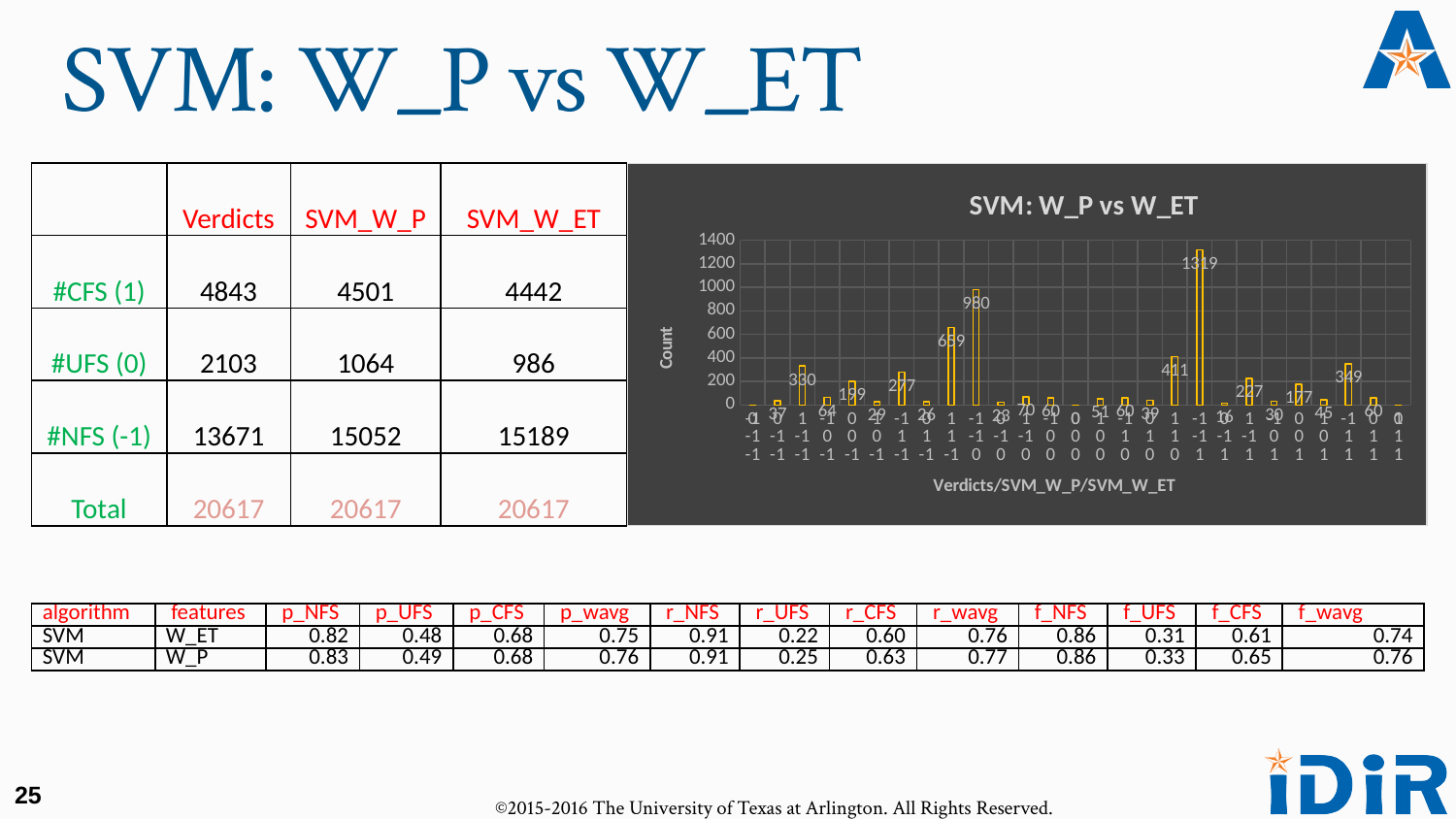

# SVM: W_P vs W_ET
|  | Verdicts | SVM\_W\_P | SVM\_W\_ET |
| --- | --- | --- | --- |
| #CFS (1) | 4843 | 4501 | 4442 |
| #UFS (0) | 2103 | 1064 | 986 |
| #NFS (-1) | 13671 | 15052 | 15189 |
| Total | 20617 | 20617 | 20617 |

### Chart: SVM: W_P vs W_ET

| Category |  |
|---|---|
| -1 | 0.0 |
| 0 | 37.0 |
| 1 | 330.0 |
| -1 | 64.0 |
| 0 | 199.0 |
| 1 | 29.0 |
| -1 | 277.0 |
| 0 | 26.0 |
| 1 | 659.0 |
| -1 | 980.0 |
| 0 | 23.0 |
| 1 | 70.0 |
| -1 | 60.0 |
| 0 | 0.0 |
| 1 | 51.0 |
| -1 | 60.0 |
| 0 | 39.0 |
| 1 | 411.0 |
| -1 | 1319.0 |
| 0 | 16.0 |
| 1 | 227.0 |
| -1 | 30.0 |
| 0 | 177.0 |
| 1 | 45.0 |
| -1 | 349.0 |
| 0 | 60.0 |
| 1 | 0.0 |
| algorithm | features | p\_NFS | p\_UFS | p\_CFS | p\_wavg | r\_NFS | r\_UFS | r\_CFS | r\_wavg | f\_NFS | f\_UFS | f\_CFS | f\_wavg |
| --- | --- | --- | --- | --- | --- | --- | --- | --- | --- | --- | --- | --- | --- |
| SVM | W\_ET | 0.82 | 0.48 | 0.68 | 0.75 | 0.91 | 0.22 | 0.60 | 0.76 | 0.86 | 0.31 | 0.61 | 0.74 |
| SVM | W\_P | 0.83 | 0.49 | 0.68 | 0.76 | 0.91 | 0.25 | 0.63 | 0.77 | 0.86 | 0.33 | 0.65 | 0.76 |
25